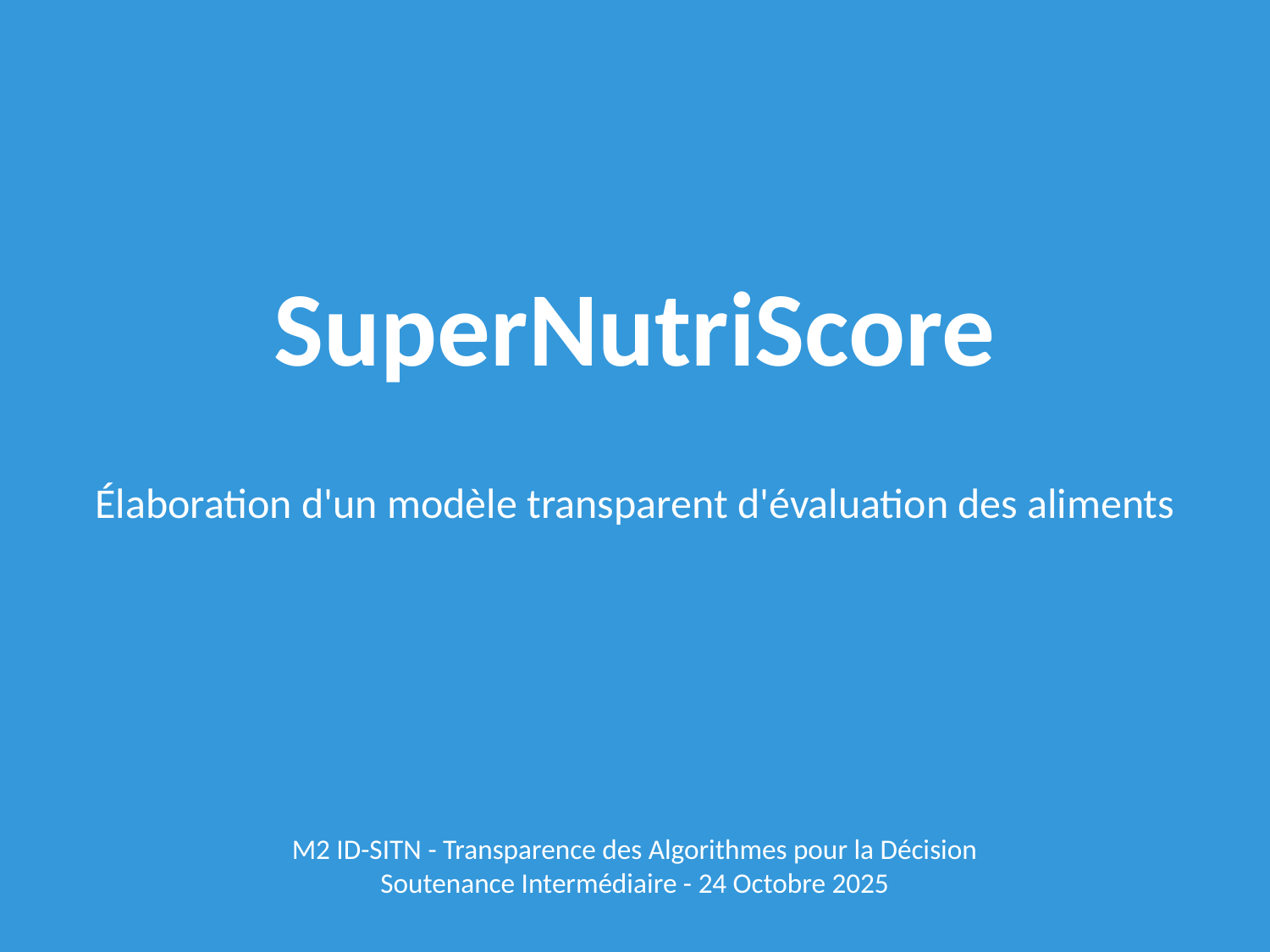

SuperNutriScore
Élaboration d'un modèle transparent d'évaluation des aliments
M2 ID-SITN - Transparence des Algorithmes pour la Décision
Soutenance Intermédiaire - 24 Octobre 2025